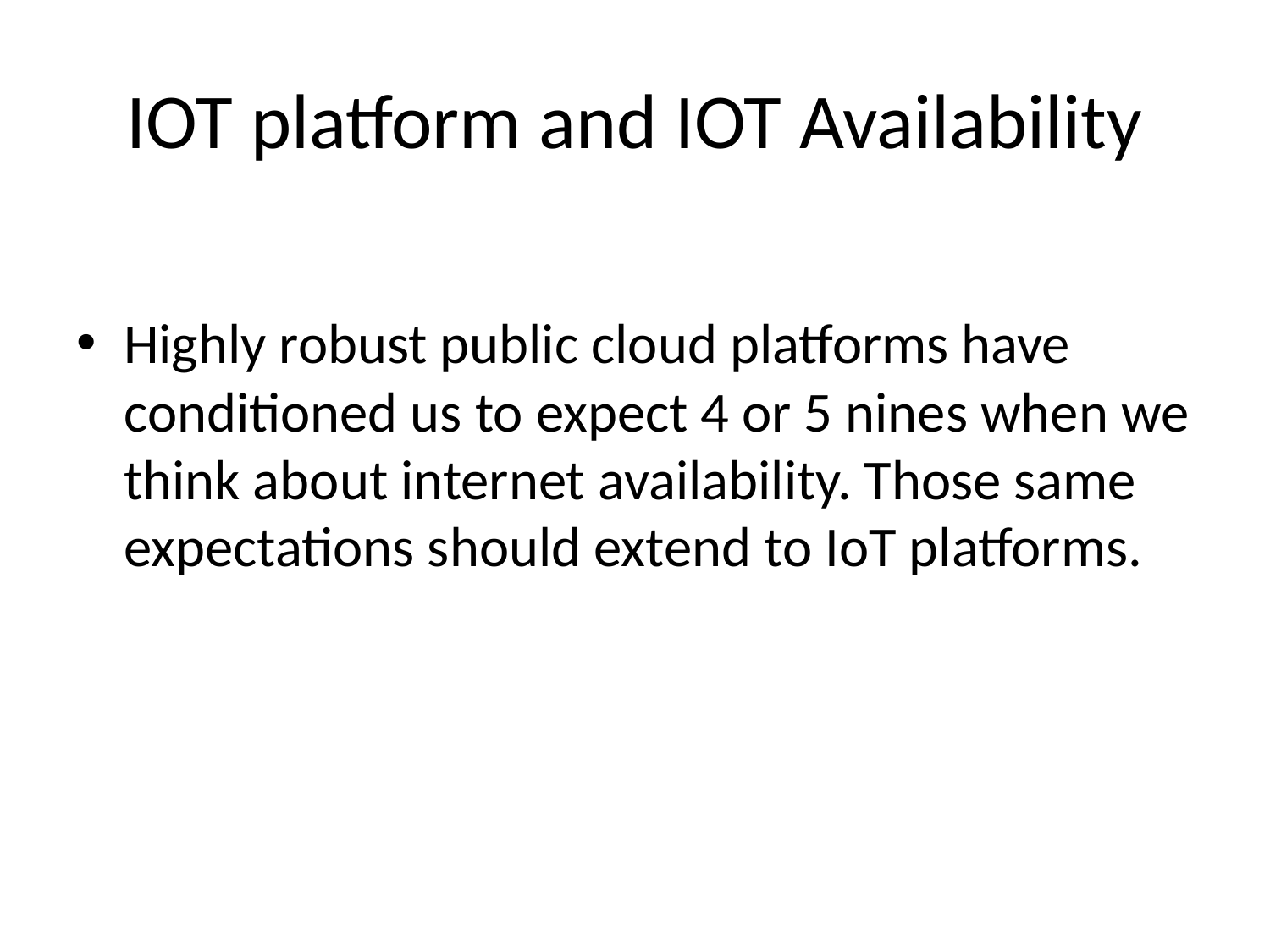

# IOT platform and IOT Availability

Highly robust public cloud platforms have conditioned us to expect 4 or 5 nines when we think about internet availability. Those same expectations should extend to IoT platforms.